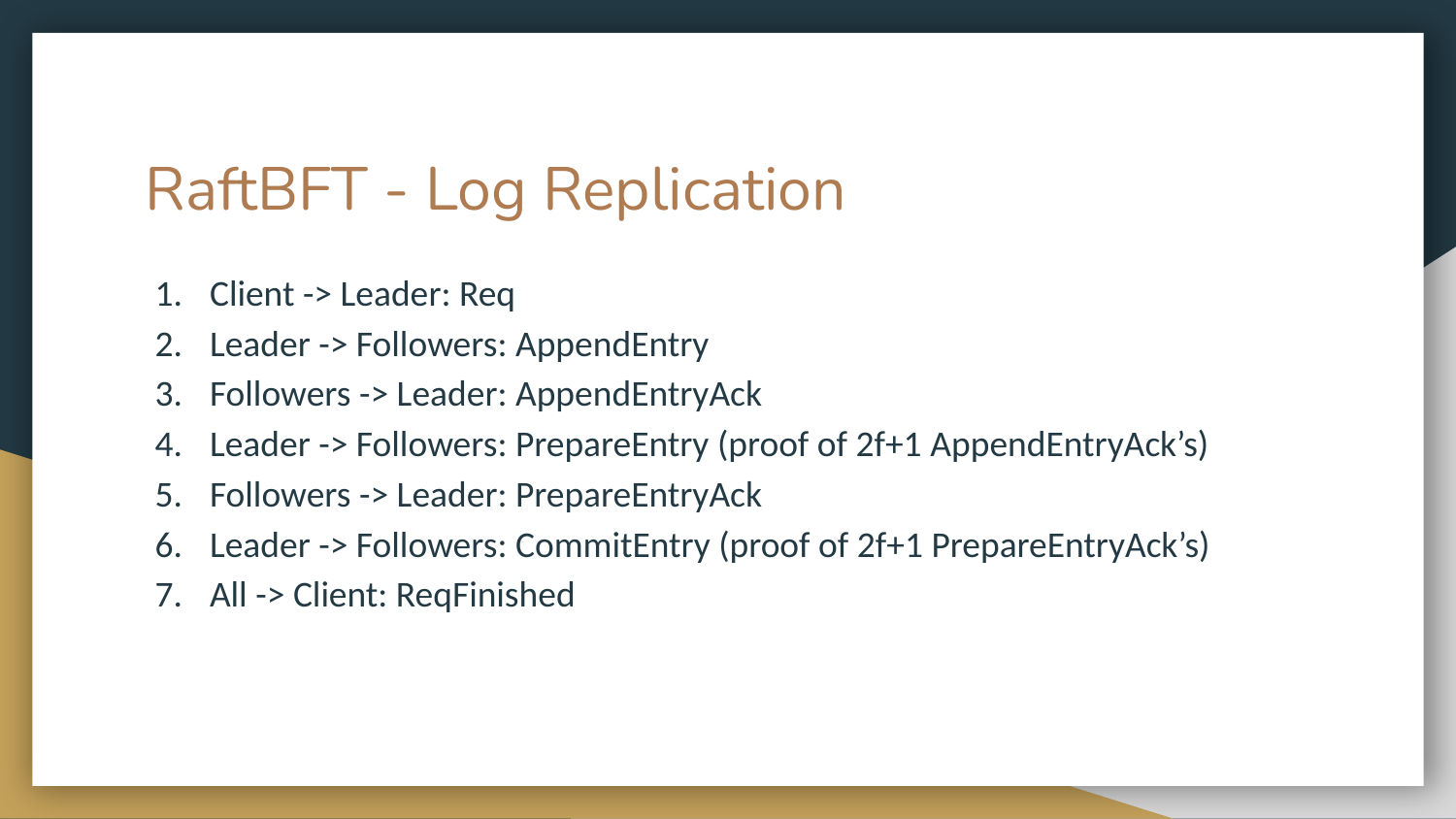

# RaftBFT - Log Replication
Client -> Leader: Req
Leader -> Followers: AppendEntry
Followers -> Leader: AppendEntryAck
Leader -> Followers: PrepareEntry (proof of 2f+1 AppendEntryAck’s)
Followers -> Leader: PrepareEntryAck
Leader -> Followers: CommitEntry (proof of 2f+1 PrepareEntryAck’s)
All -> Client: ReqFinished